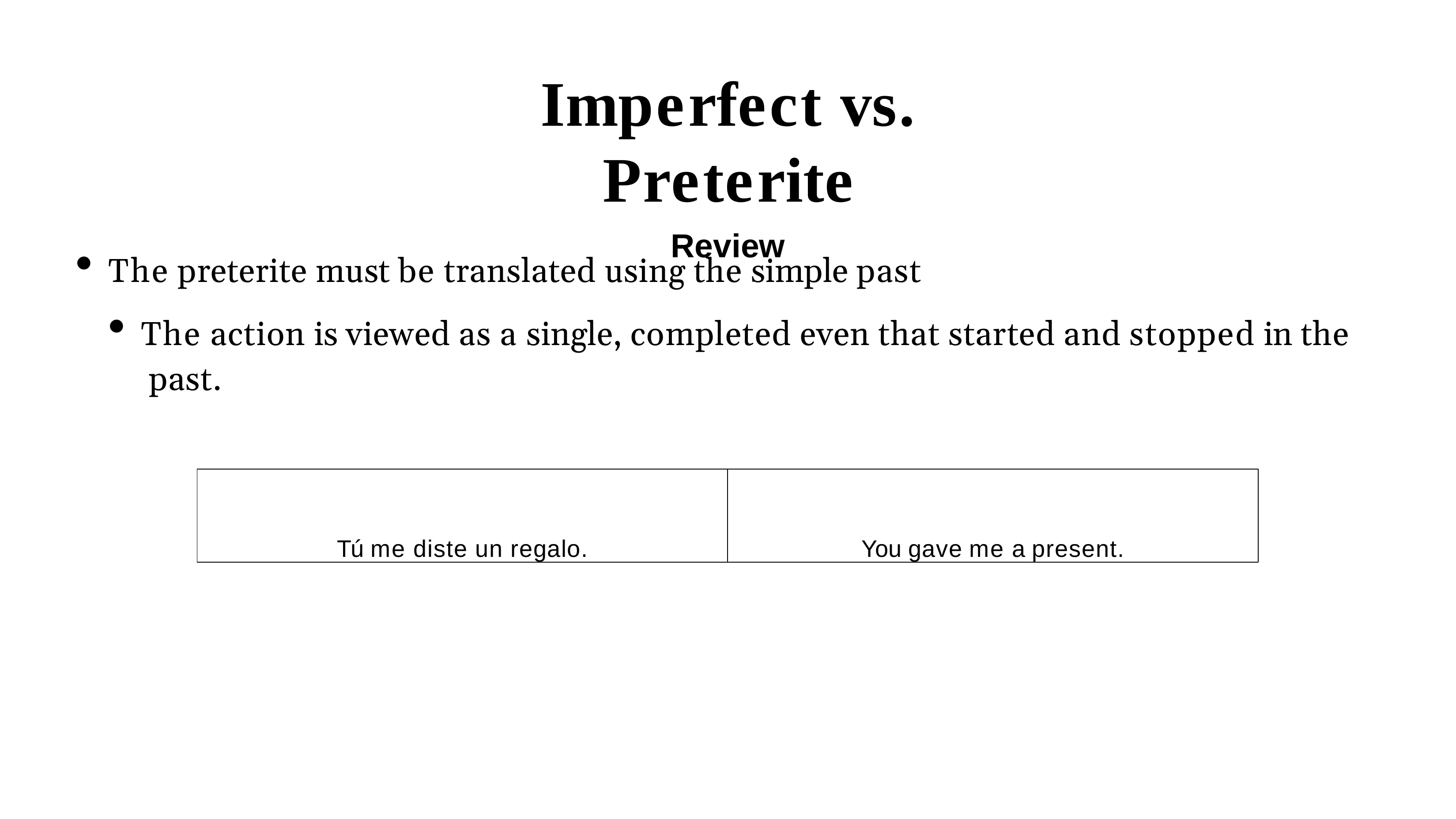

# Imperfect vs. Preterite
Review
The preterite must be translated using the simple past
The action is viewed as a single, completed even that started and stopped in the  past.

Tú me diste un regalo.

You gave me a present.